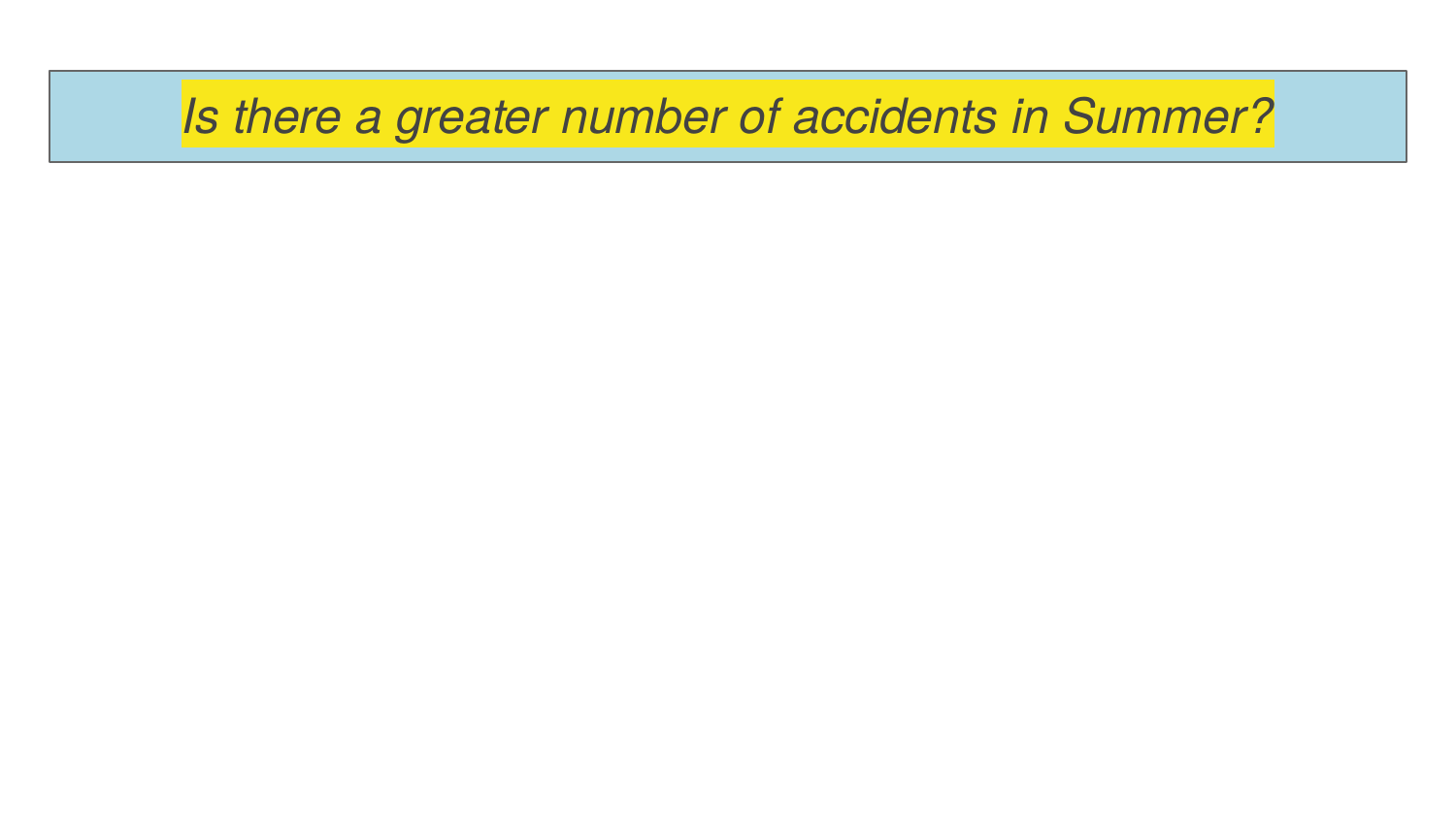

# Is there a greater number of accidents in Summer?